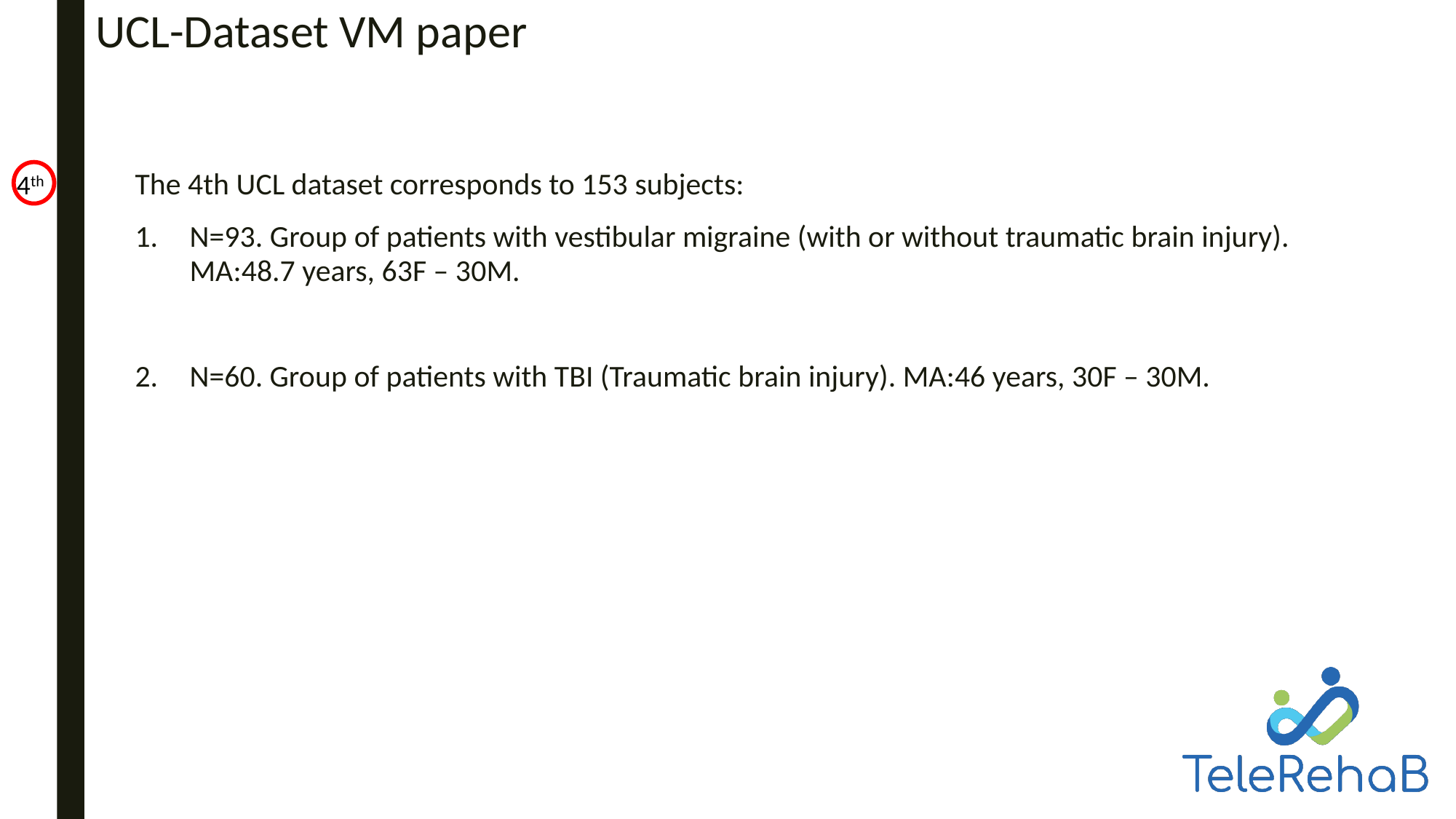

# UCL-Dataset VM paper

The 4th UCL dataset corresponds to 153 subjects:
N=93. Group of patients with vestibular migraine (with or without traumatic brain injury). MA:48.7 years, 63F – 30M.

N=60. Group of patients with TBI (Traumatic brain injury). MA:46 years, 30F – 30M.

4th